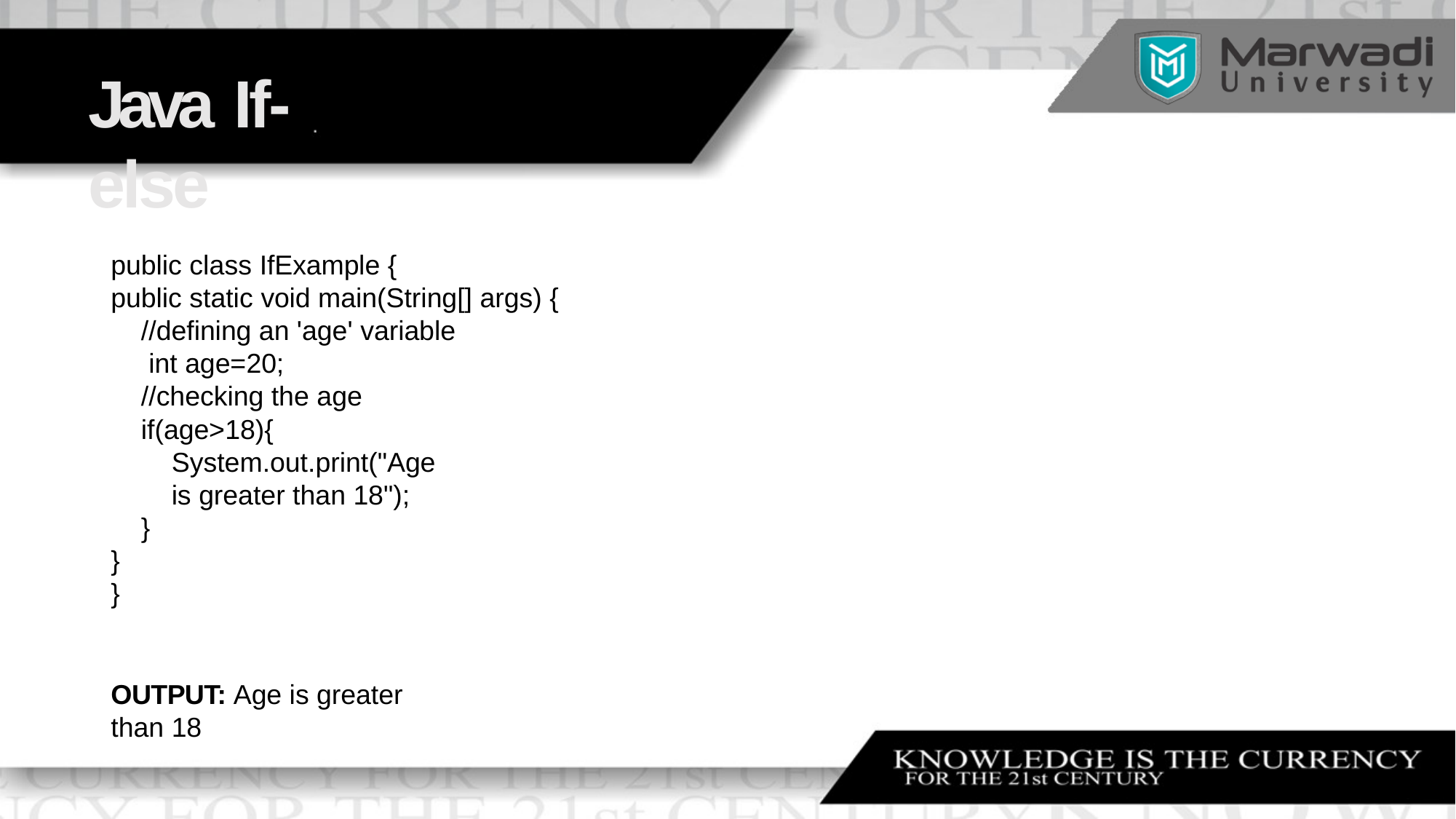

# Java If-else
public class IfExample {
public static void main(String[] args) {
//defining an 'age' variable  int age=20;
//checking the age
if(age>18){
System.out.print("Age is greater than 18");
}
}
}

OUTPUT: Age is greater than 18
•	Author Detail